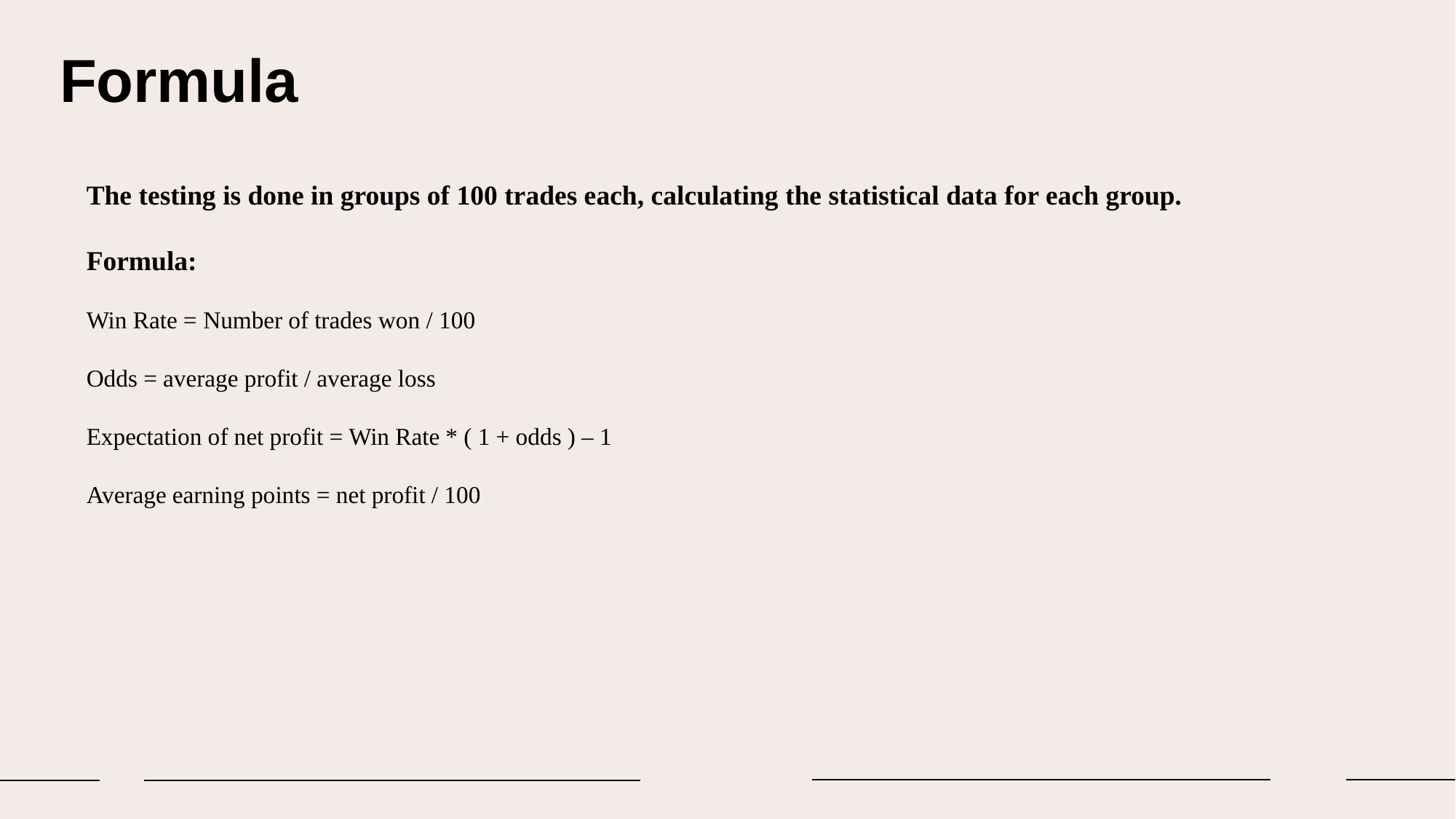

# Formula
The testing is done in groups of 100 trades each, calculating the statistical data for each group.
Formula:
Win Rate = Number of trades won / 100
Odds = average profit / average loss
Expectation of net profit = Win Rate * ( 1 + odds ) – 1
Average earning points = net profit / 100